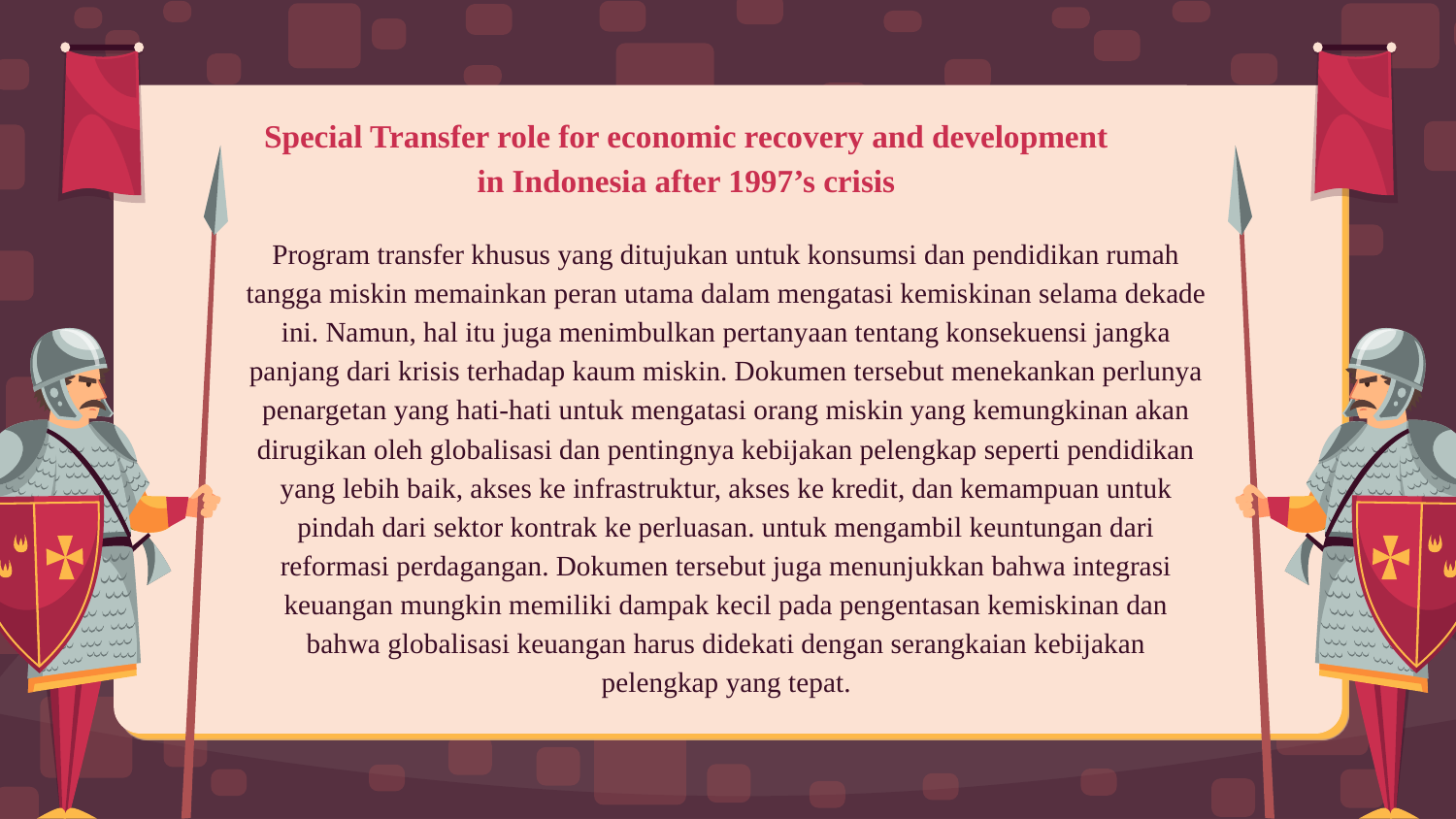

# Special Transfer role for economic recovery and development in Indonesia after 1997’s crisis

Program transfer khusus yang ditujukan untuk konsumsi dan pendidikan rumah tangga miskin memainkan peran utama dalam mengatasi kemiskinan selama dekade ini. Namun, hal itu juga menimbulkan pertanyaan tentang konsekuensi jangka panjang dari krisis terhadap kaum miskin. Dokumen tersebut menekankan perlunya penargetan yang hati-hati untuk mengatasi orang miskin yang kemungkinan akan dirugikan oleh globalisasi dan pentingnya kebijakan pelengkap seperti pendidikan yang lebih baik, akses ke infrastruktur, akses ke kredit, dan kemampuan untuk pindah dari sektor kontrak ke perluasan. untuk mengambil keuntungan dari reformasi perdagangan. Dokumen tersebut juga menunjukkan bahwa integrasi keuangan mungkin memiliki dampak kecil pada pengentasan kemiskinan dan bahwa globalisasi keuangan harus didekati dengan serangkaian kebijakan pelengkap yang tepat.